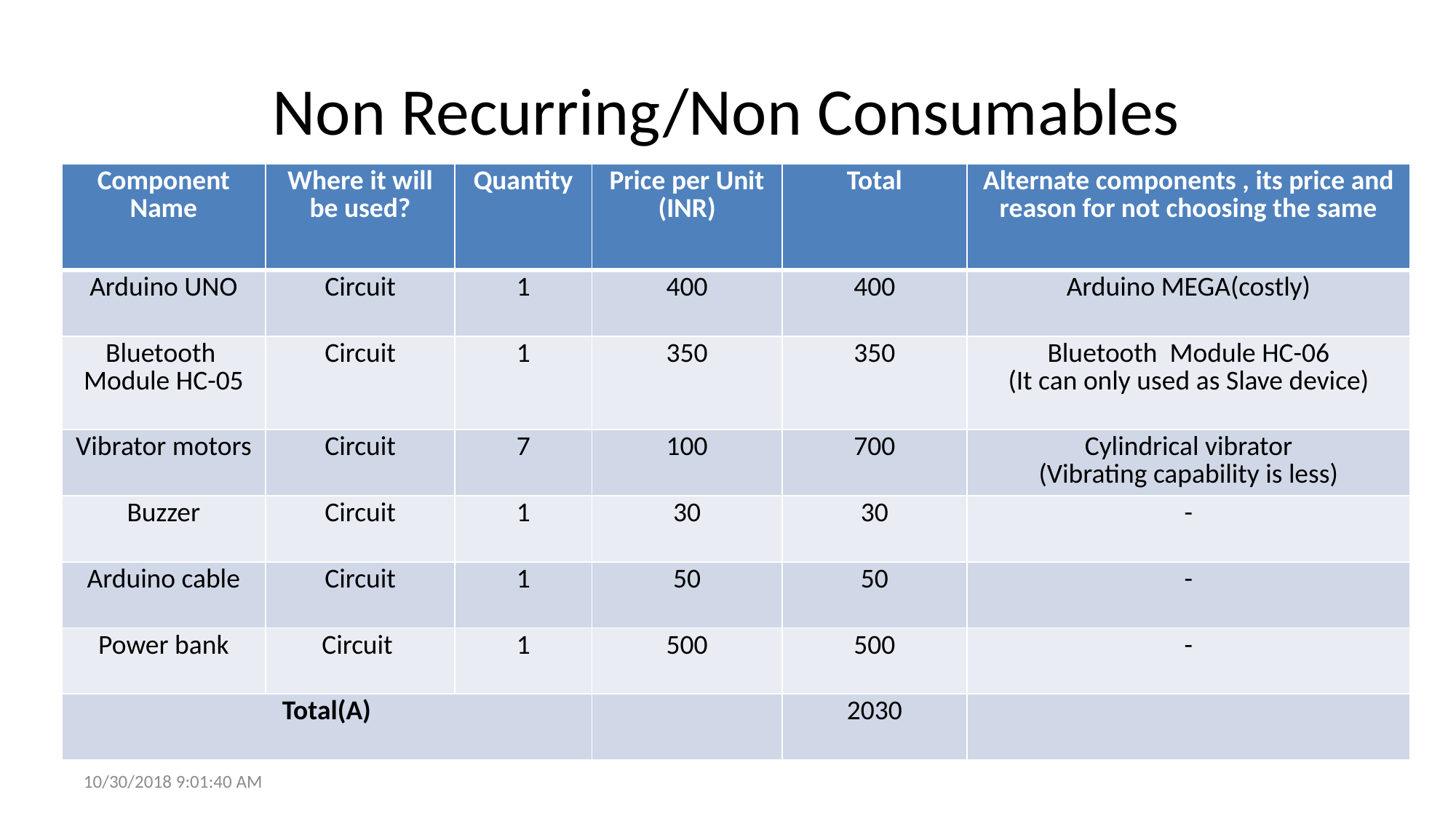

# Non Recurring/Non Consumables
| Component Name | Where it will be used? | Quantity | Price per Unit (INR) | Total | Alternate components , its price and reason for not choosing the same |
| --- | --- | --- | --- | --- | --- |
| Arduino UNO | Circuit | 1 | 400 | 400 | Arduino MEGA(costly) |
| Bluetooth Module HC-05 | Circuit | 1 | 350 | 350 | Bluetooth Module HC-06 (It can only used as Slave device) |
| Vibrator motors | Circuit | 7 | 100 | 700 | Cylindrical vibrator (Vibrating capability is less) |
| Buzzer | Circuit | 1 | 30 | 30 | - |
| Arduino cable | Circuit | 1 | 50 | 50 | - |
| Power bank | Circuit | 1 | 500 | 500 | - |
| Total(A) |  |  |  | 2030 |  |
10/30/2018 9:01:40 AM